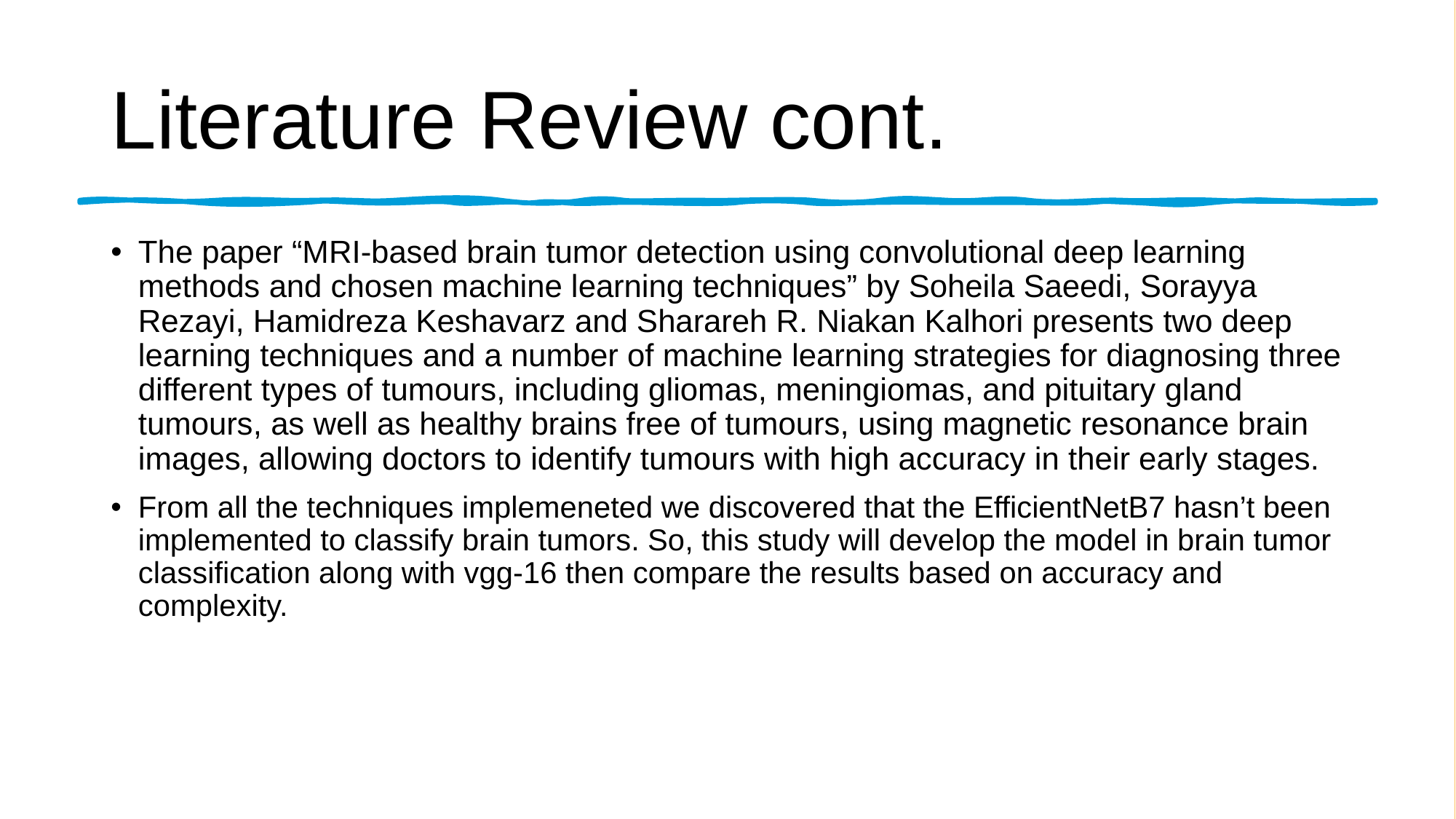

# Literature Review cont.

The paper “MRI-based brain tumor detection using convolutional deep learning methods and chosen machine learning techniques” by Soheila Saeedi, Sorayya Rezayi, Hamidreza Keshavarz and Sharareh R. Niakan Kalhori presents two deep learning techniques and a number of machine learning strategies for diagnosing three different types of tumours, including gliomas, meningiomas, and pituitary gland tumours, as well as healthy brains free of tumours, using magnetic resonance brain images, allowing doctors to identify tumours with high accuracy in their early stages.
From all the techniques implemeneted we discovered that the EfficientNetB7 hasn’t been implemented to classify brain tumors. So, this study will develop the model in brain tumor classification along with vgg-16 then compare the results based on accuracy and complexity.